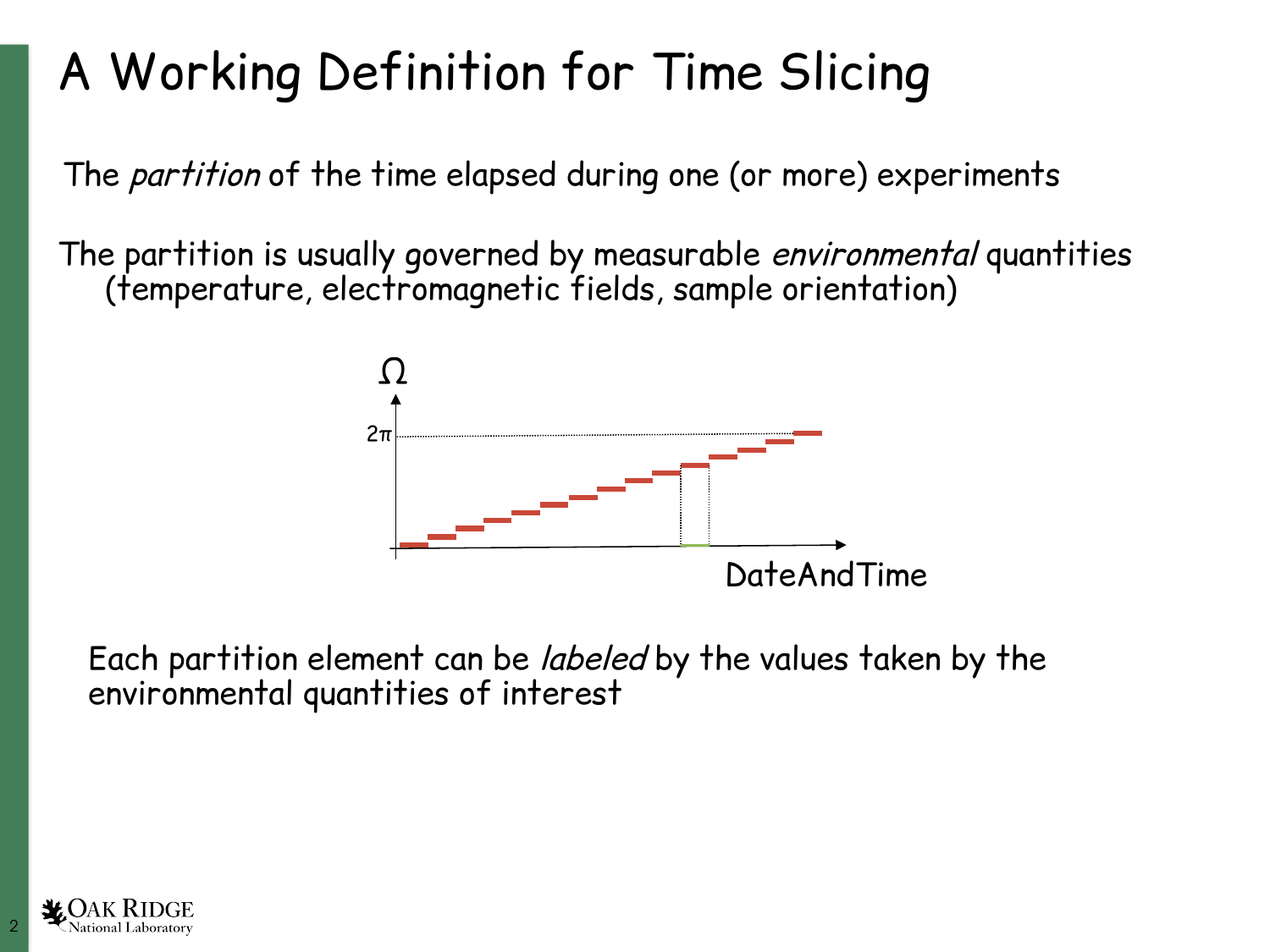

# A Working Definition for Time Slicing
The partition of the time elapsed during one (or more) experiments
The partition is usually governed by measurable environmental quantities
     (temperature, electromagnetic fields, sample orientation)
Ω
2π
DateAndTime
Each partition element can be labeled by the values taken by the environmental quantities of interest